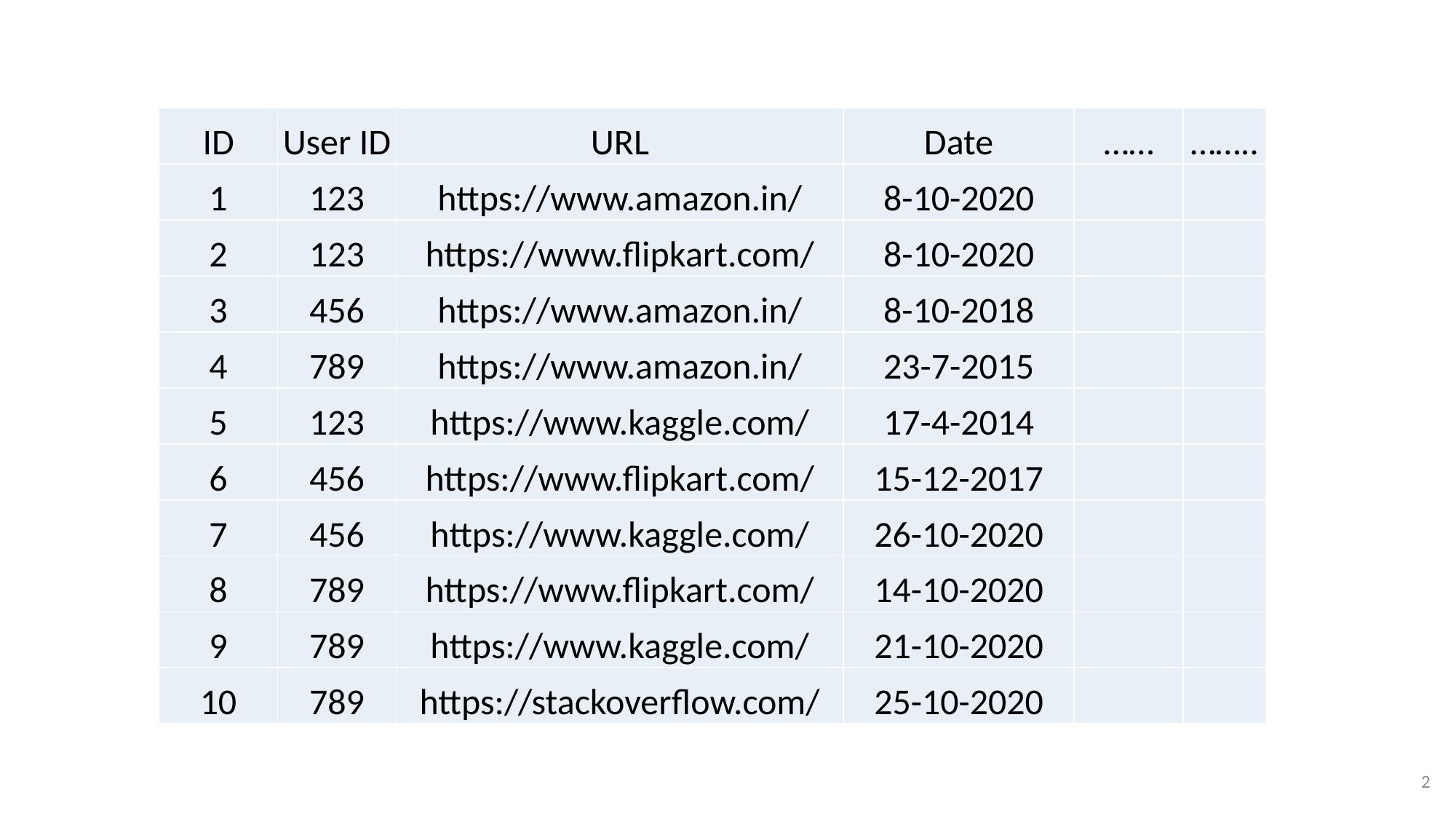

| ID | User ID | URL | Date | …… | …….. |
| --- | --- | --- | --- | --- | --- |
| 1 | 123 | https://www.amazon.in/ | 8-10-2020 |  |  |
| 2 | 123 | https://www.flipkart.com/ | 8-10-2020 |  |  |
| 3 | 456 | https://www.amazon.in/ | 8-10-2018 |  |  |
| 4 | 789 | https://www.amazon.in/ | 23-7-2015 |  |  |
| 5 | 123 | https://www.kaggle.com/ | 17-4-2014 |  |  |
| 6 | 456 | https://www.flipkart.com/ | 15-12-2017 |  |  |
| 7 | 456 | https://www.kaggle.com/ | 26-10-2020 |  |  |
| 8 | 789 | https://www.flipkart.com/ | 14-10-2020 |  |  |
| 9 | 789 | https://www.kaggle.com/ | 21-10-2020 |  |  |
| 10 | 789 | https://stackoverflow.com/ | 25-10-2020 |  |  |
2